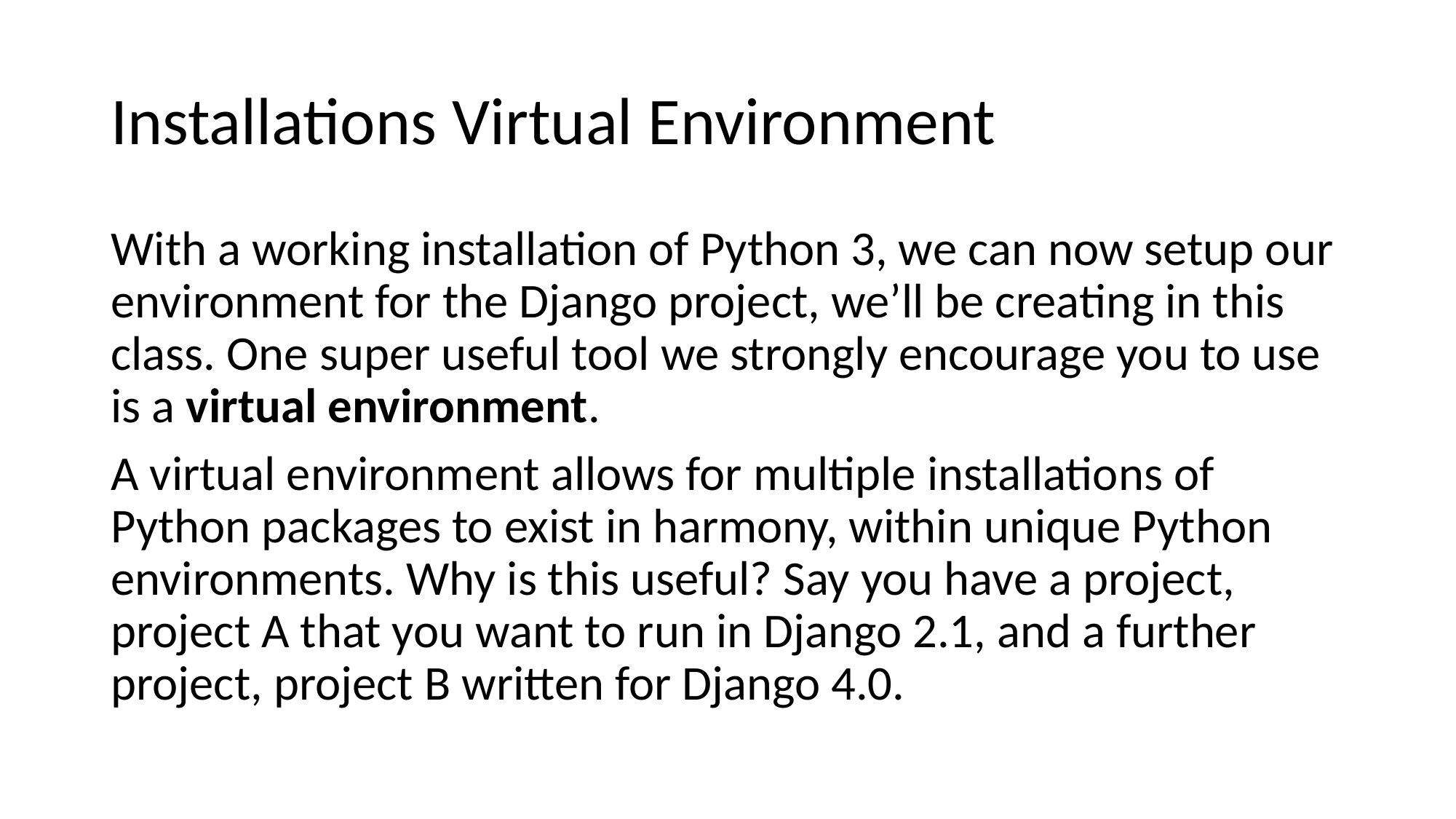

# Installations Virtual Environment
With a working installation of Python 3, we can now setup our environment for the Django project, we’ll be creating in this class. One super useful tool we strongly encourage you to use is a virtual environment.
A virtual environment allows for multiple installations of Python packages to exist in harmony, within unique Python environments. Why is this useful? Say you have a project, project A that you want to run in Django 2.1, and a further project, project B written for Django 4.0.